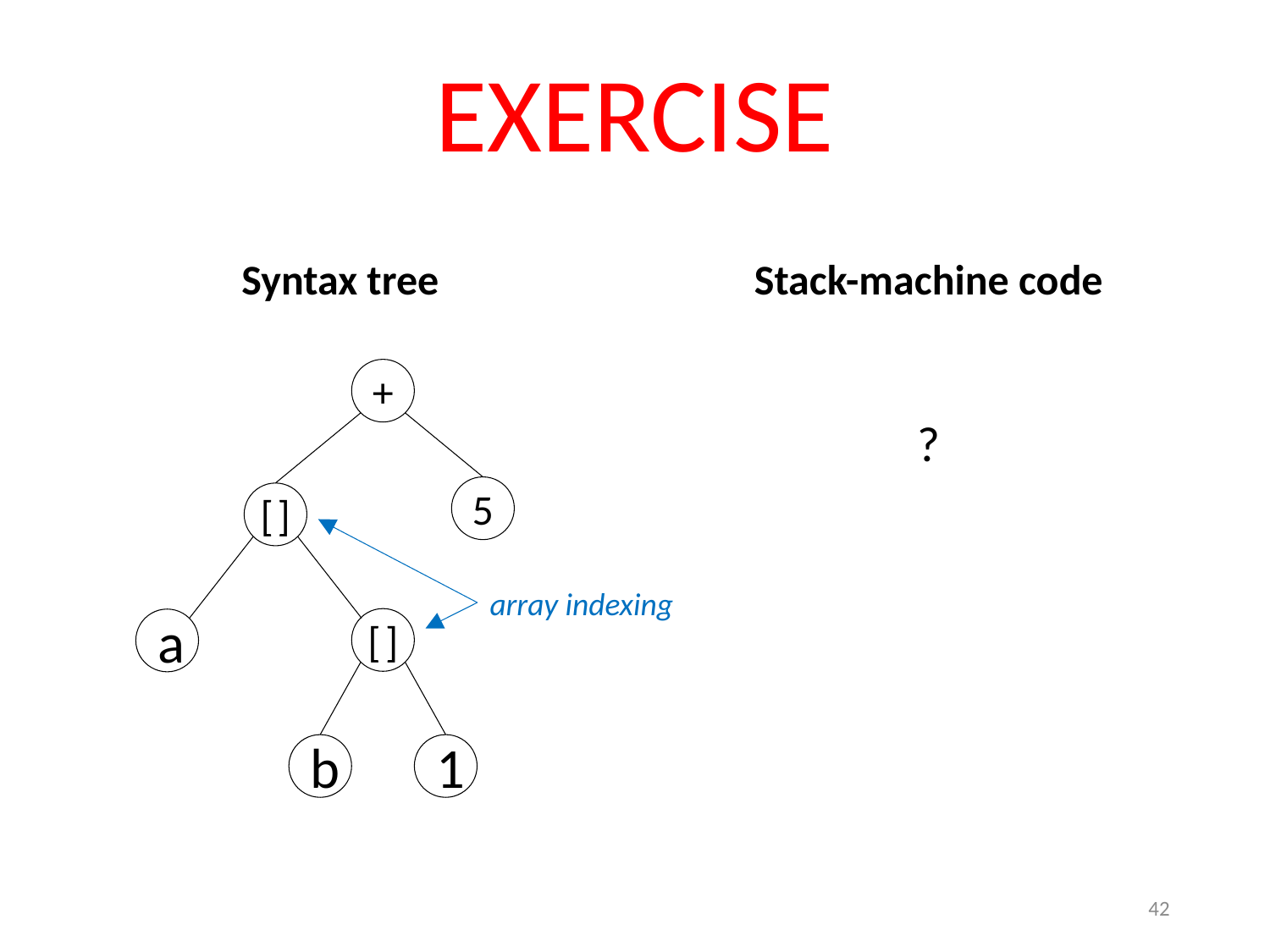

# EXERCISE
Stack-machine code
Syntax tree
+
?
5
[ ]
array indexing
[ ]
a
1
b
42